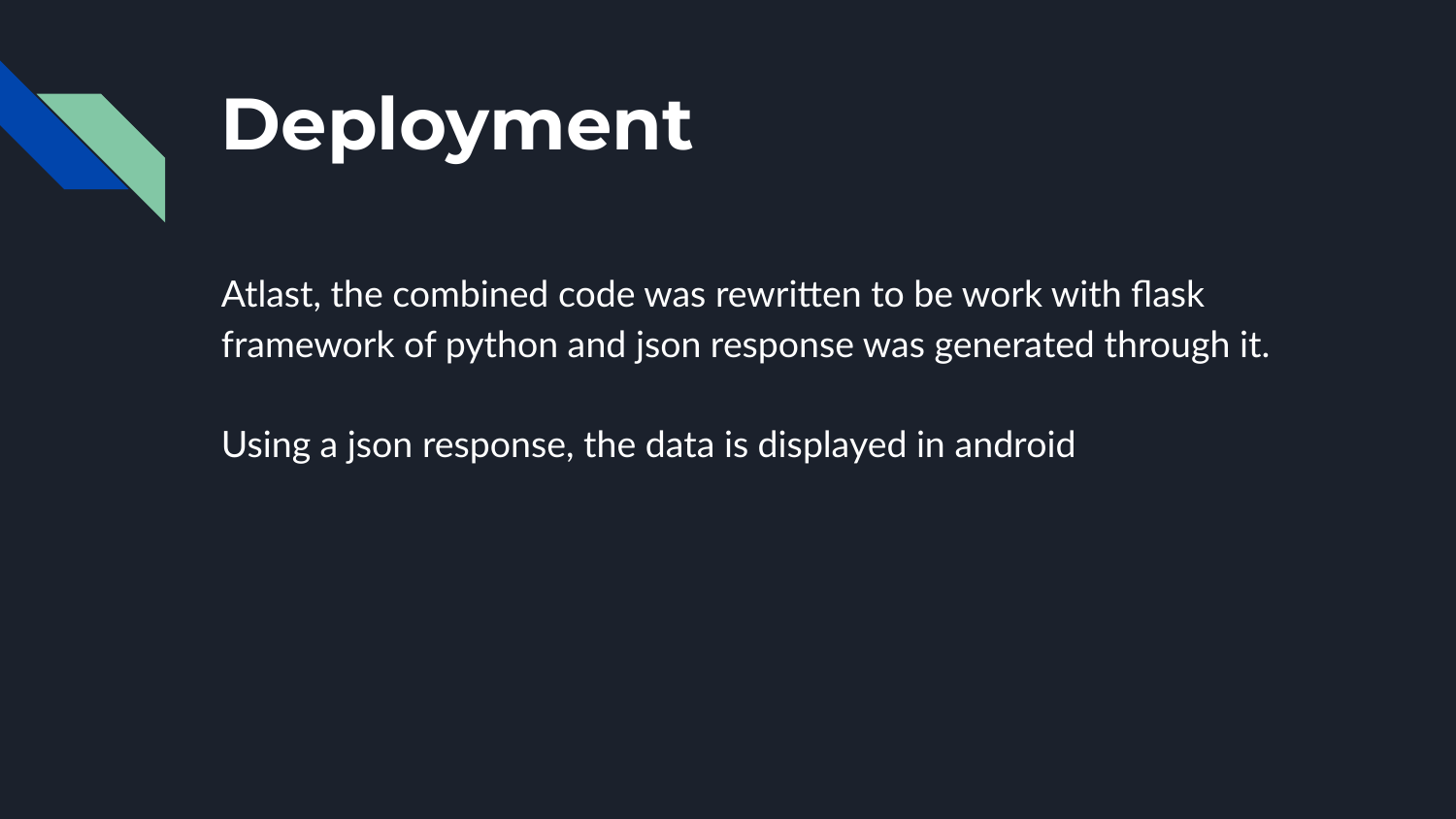

# Deployment
Atlast, the combined code was rewritten to be work with flask framework of python and json response was generated through it.

Using a json response, the data is displayed in android